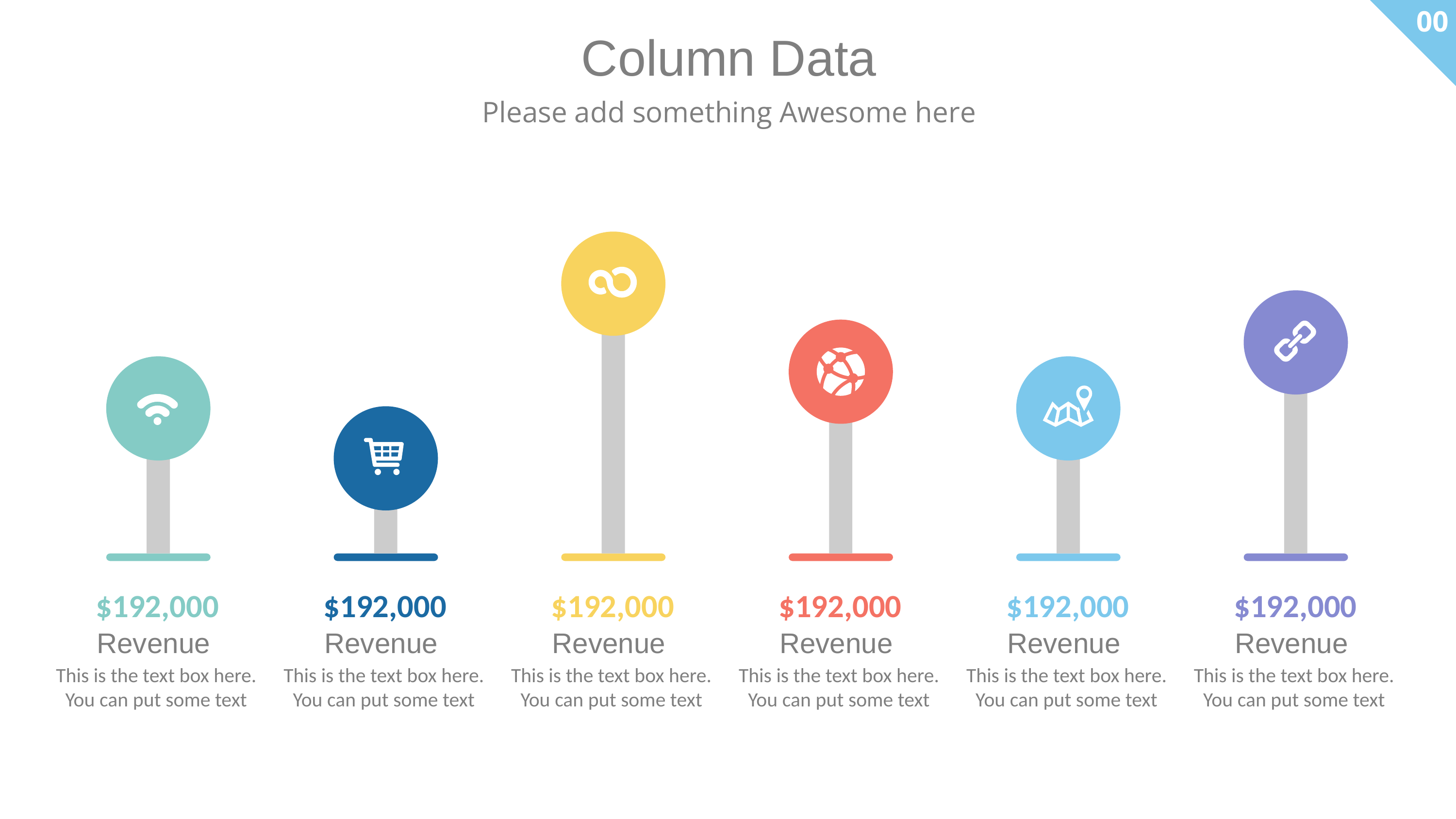

00
Column Data
Please add something Awesome here

$192,000
Revenue
This is the text box here. You can put some text
$192,000
Revenue
This is the text box here. You can put some text
$192,000
Revenue
This is the text box here. You can put some text
$192,000
Revenue
This is the text box here. You can put some text
$192,000
Revenue
This is the text box here. You can put some text
$192,000
Revenue
This is the text box here. You can put some text